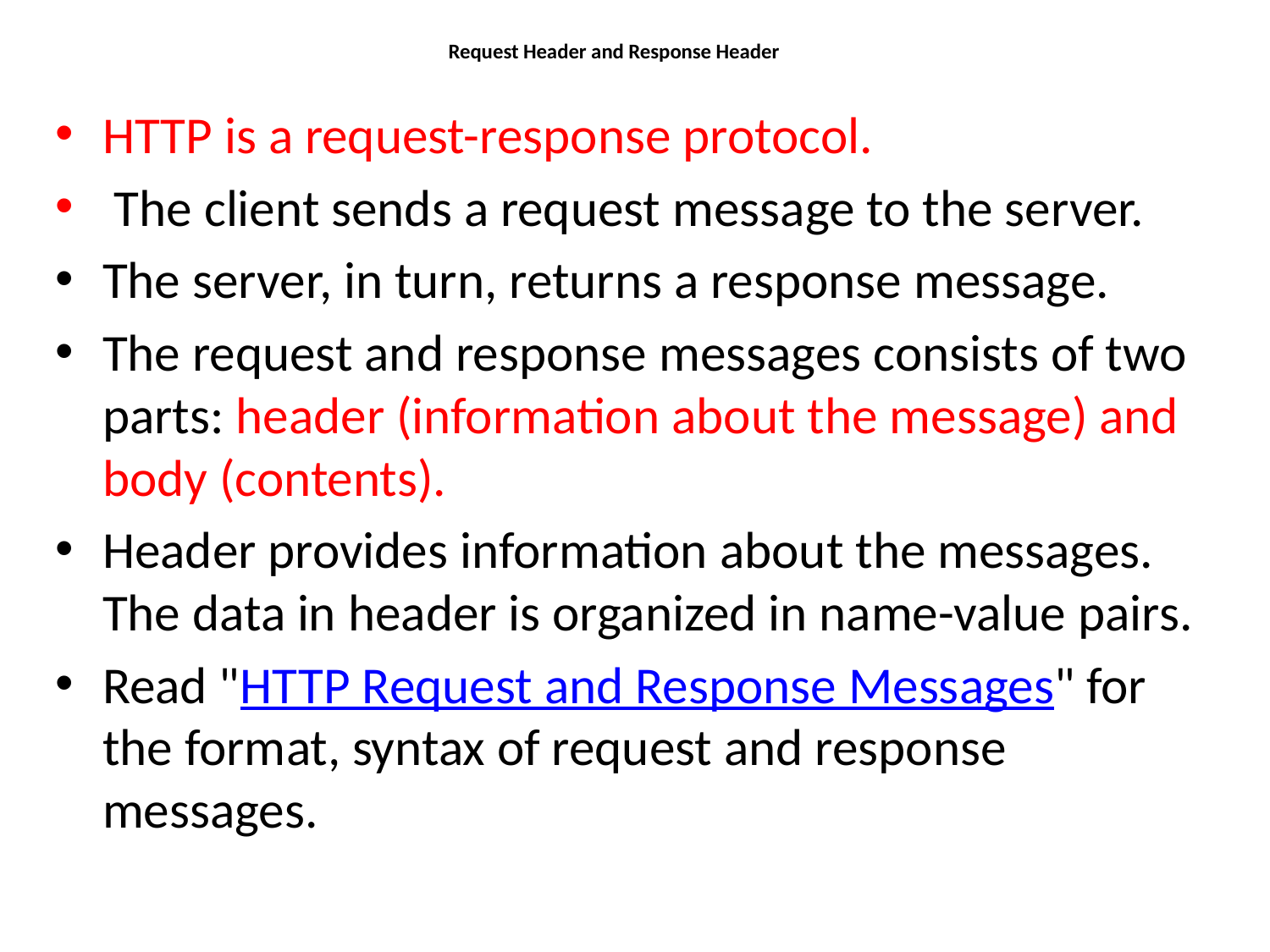

# Request Header and Response Header
HTTP is a request-response protocol.
 The client sends a request message to the server.
The server, in turn, returns a response message.
The request and response messages consists of two parts: header (information about the message) and body (contents).
Header provides information about the messages. The data in header is organized in name-value pairs.
Read "HTTP Request and Response Messages" for the format, syntax of request and response messages.